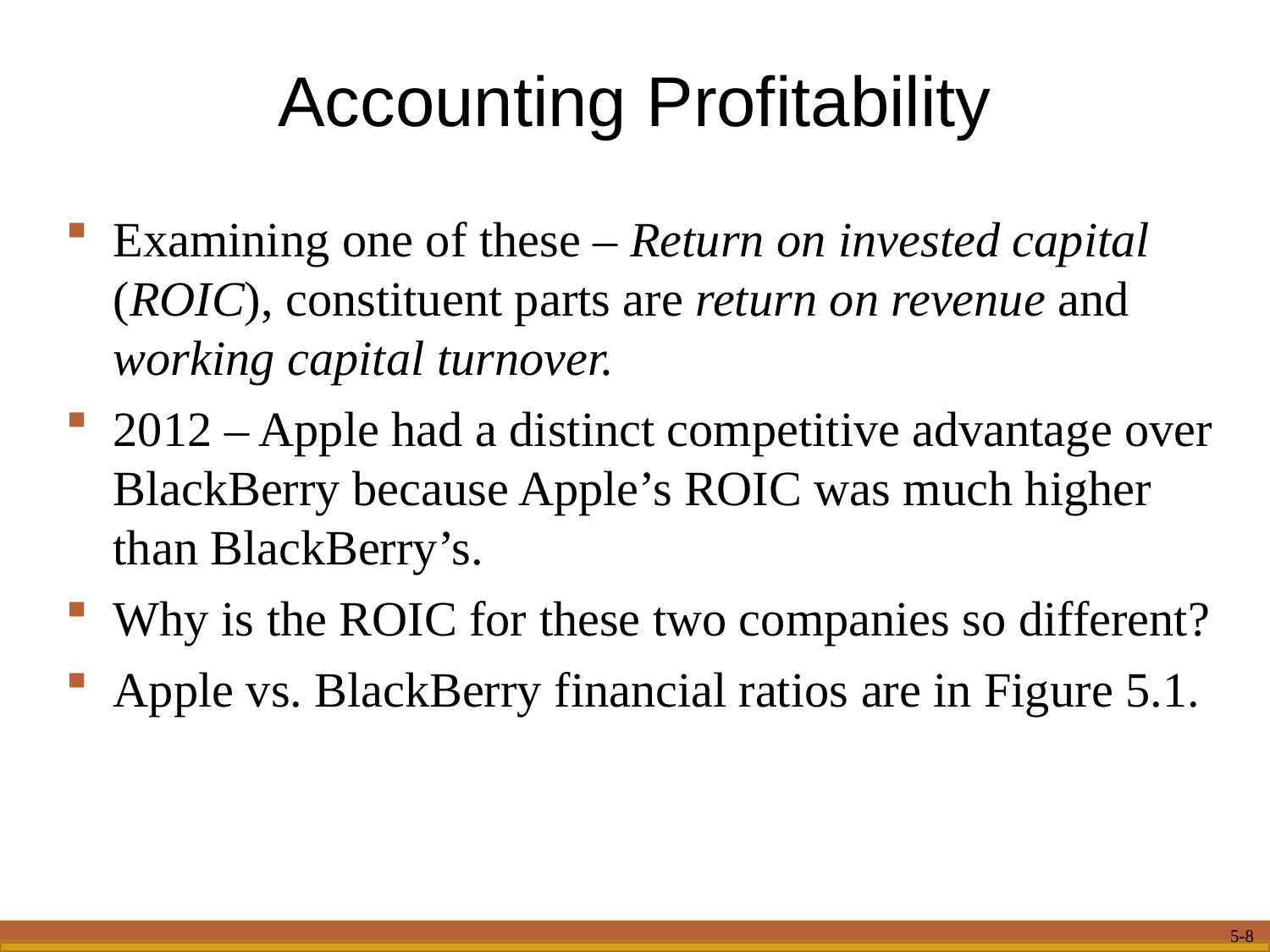

# Accounting Profitability
Examining one of these – Return on invested capital (ROIC), constituent parts are return on revenue and working capital turnover.
2012 – Apple had a distinct competitive advantage over BlackBerry because Apple’s ROIC was much higher than BlackBerry’s.
Why is the ROIC for these two companies so different?
Apple vs. BlackBerry financial ratios are in Figure 5.1.